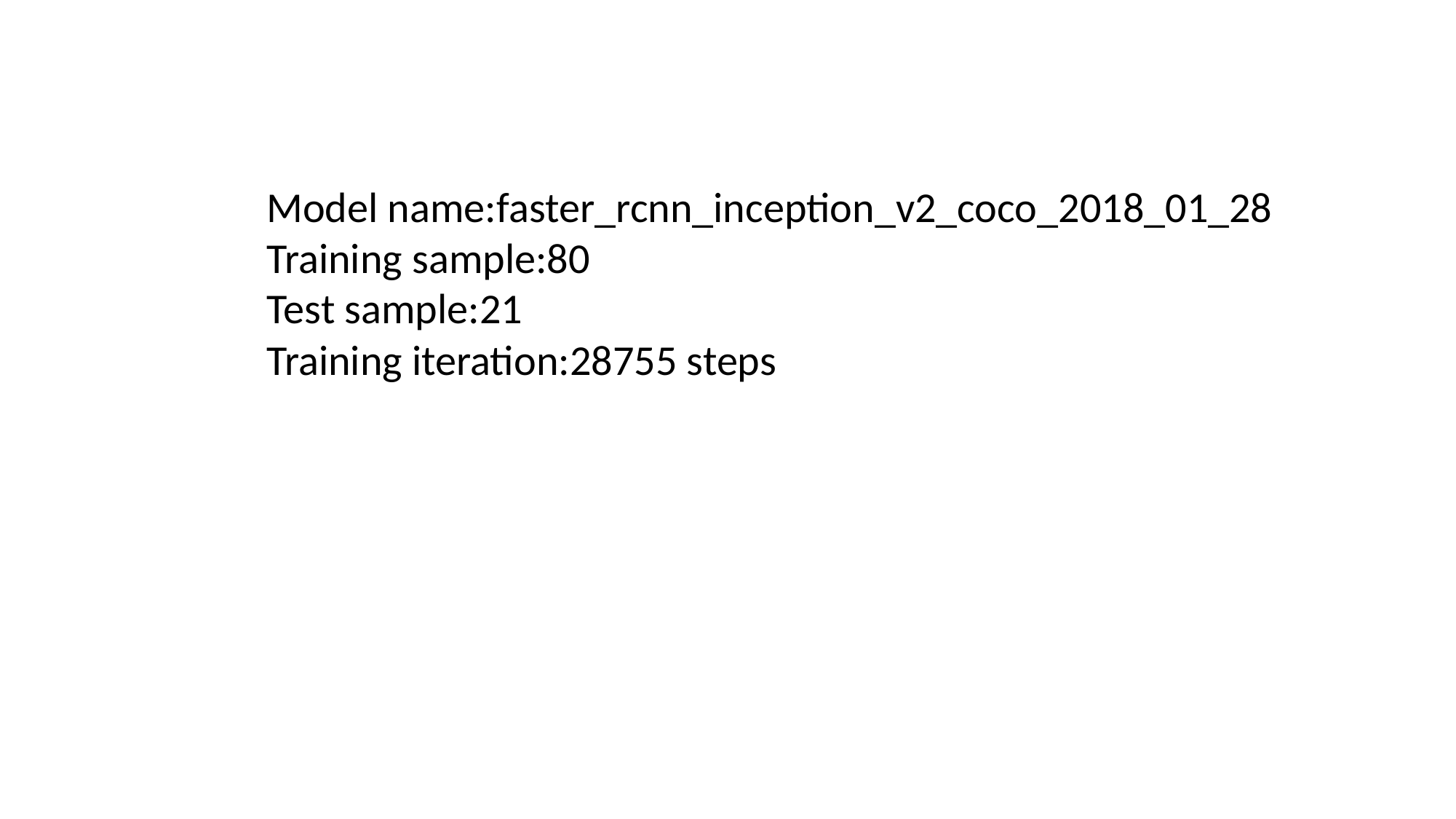

Model name:faster_rcnn_inception_v2_coco_2018_01_28
Training sample:80
Test sample:21
Training iteration:28755 steps